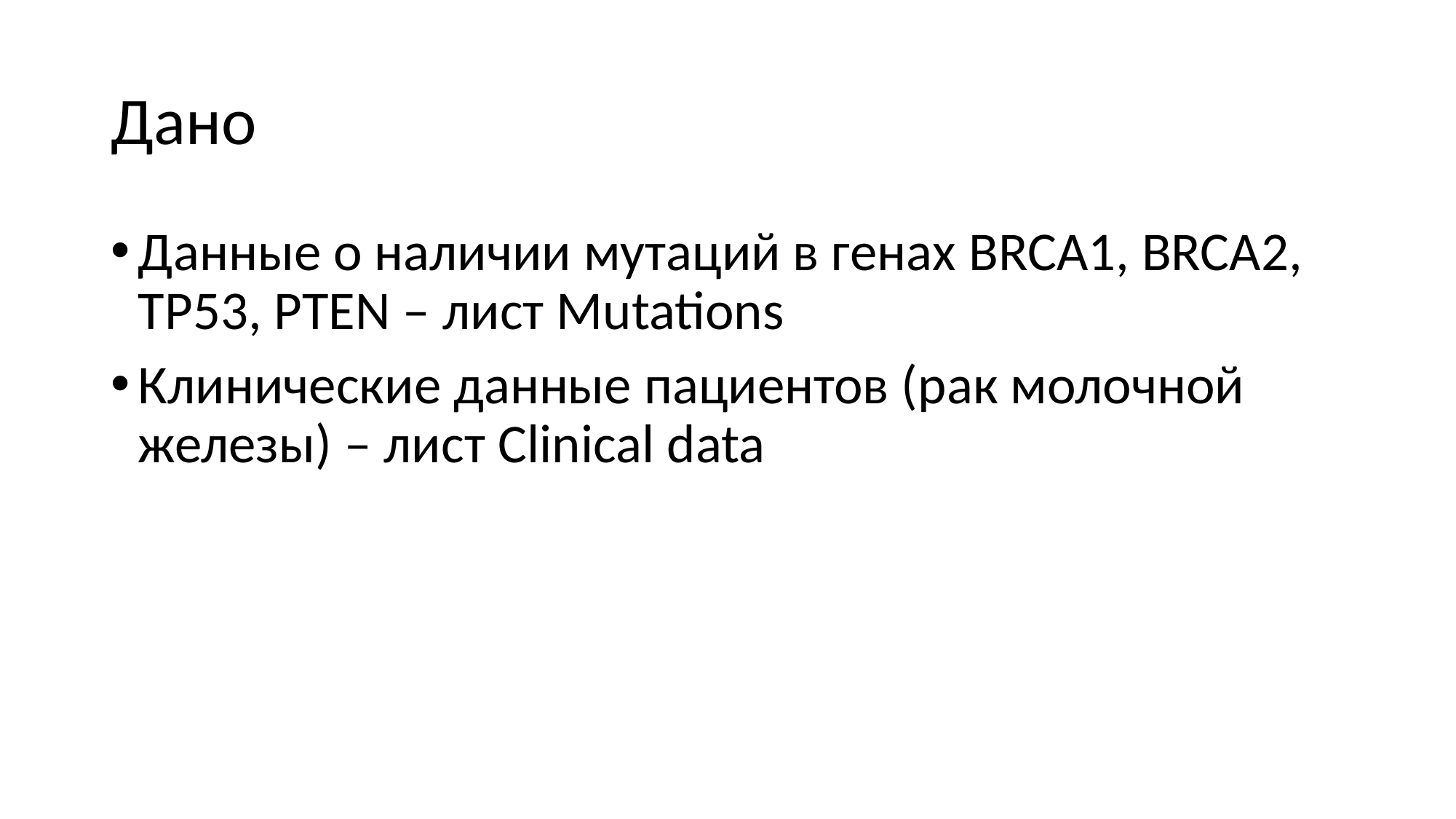

# Дано
Данные о наличии мутаций в генах BRCA1, BRCA2, TP53, PTEN – лист Mutations
Клинические данные пациентов (рак молочной железы) – лист Clinical data